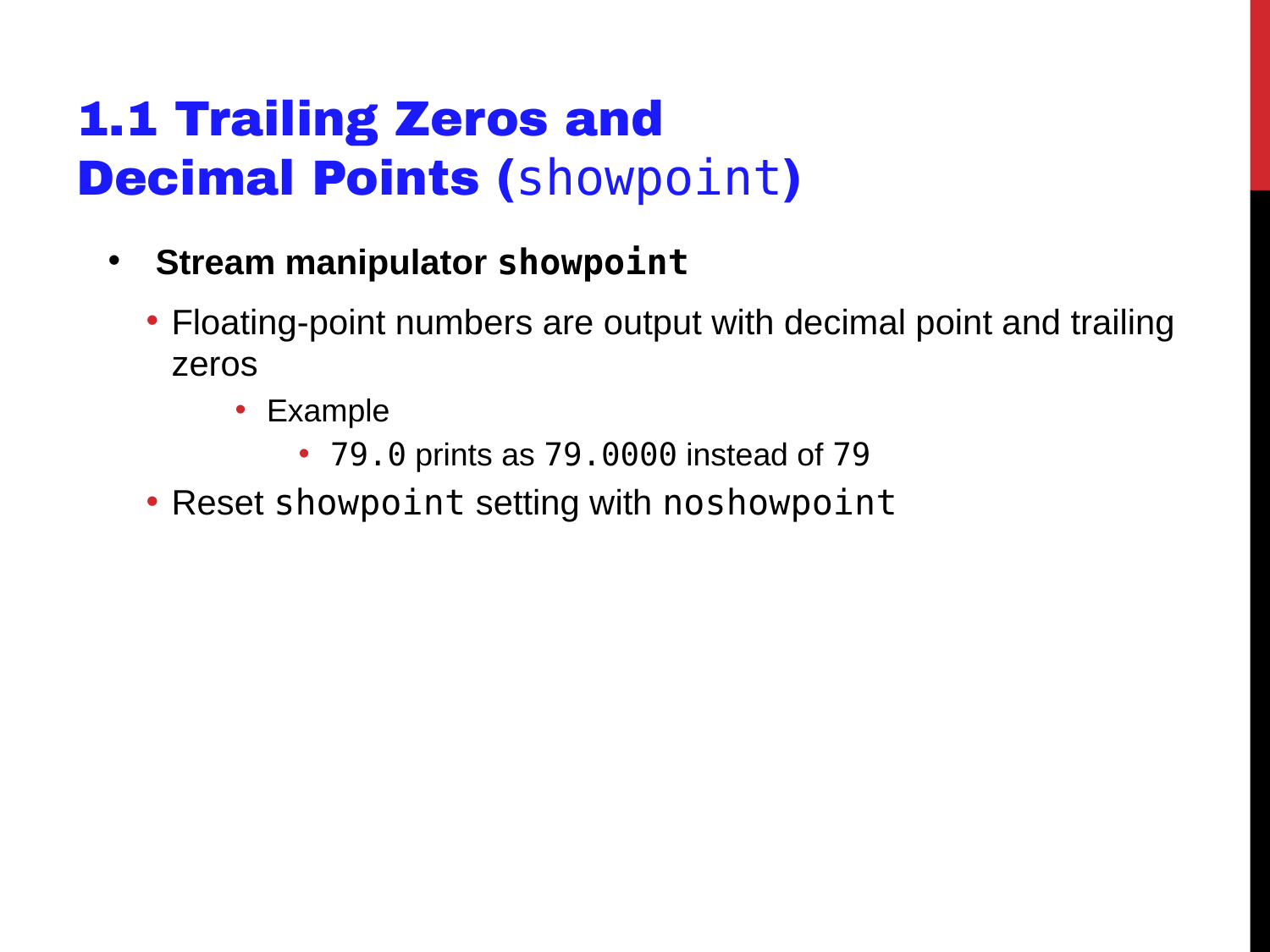

# 1.1 Trailing Zeros and Decimal Points (showpoint)
Stream manipulator showpoint
Floating-point numbers are output with decimal point and trailing zeros
Example
79.0 prints as 79.0000 instead of 79
Reset showpoint setting with noshowpoint